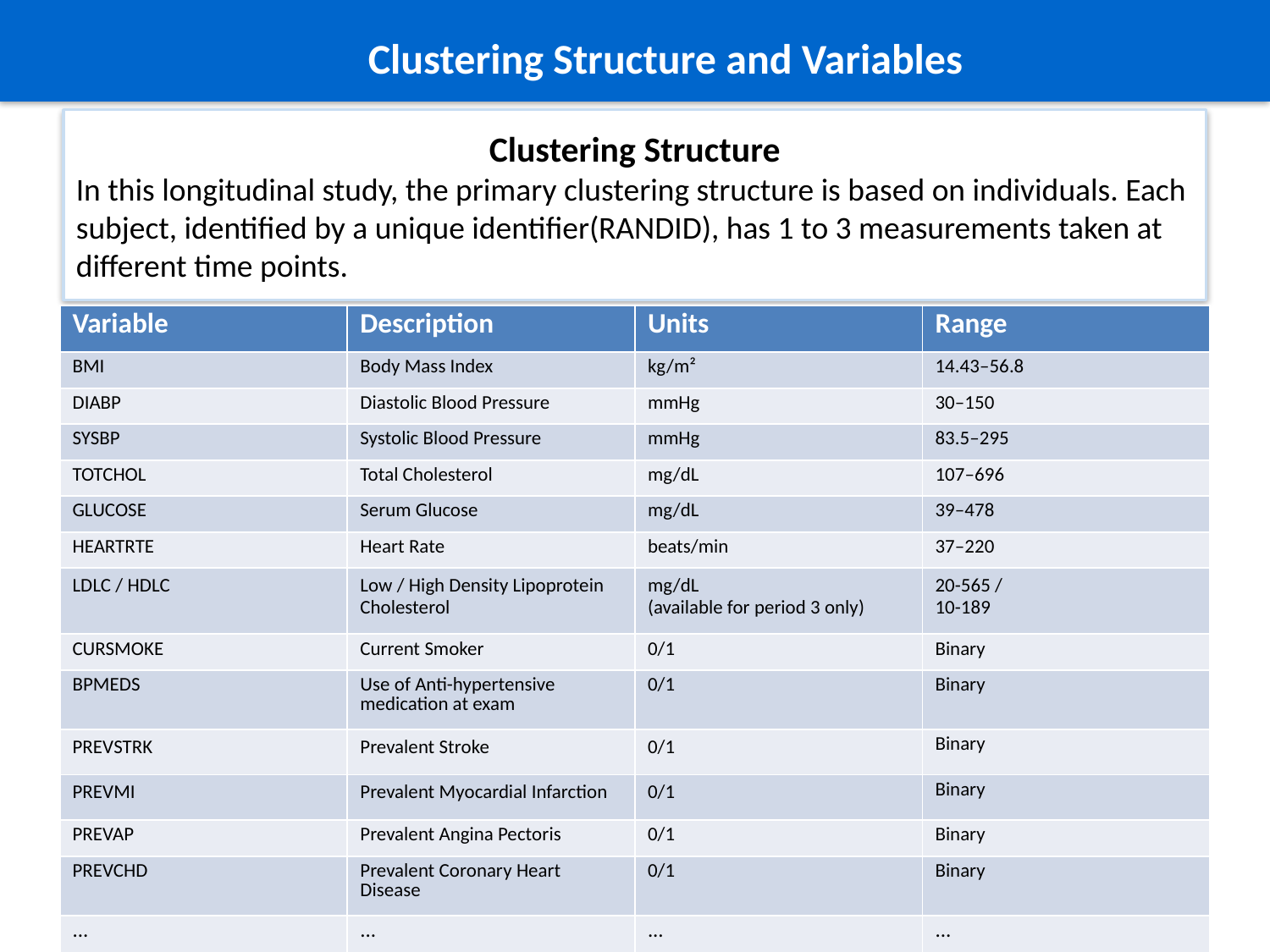

Clustering Structure and Variables
Clustering Structure
In this longitudinal study, the primary clustering structure is based on individuals. Each subject, identified by a unique identifier(RANDID), has 1 to 3 measurements taken at different time points.
| Variable | Description | Units | Range |
| --- | --- | --- | --- |
| BMI | Body Mass Index | kg/m² | 14.43–56.8 |
| DIABP | Diastolic Blood Pressure | mmHg | 30–150 |
| SYSBP | Systolic Blood Pressure | mmHg | 83.5–295 |
| TOTCHOL | Total Cholesterol | mg/dL | 107–696 |
| GLUCOSE | Serum Glucose | mg/dL | 39–478 |
| HEARTRTE | Heart Rate | beats/min | 37–220 |
| LDLC / HDLC | Low / High Density Lipoprotein Cholesterol | mg/dL (available for period 3 only) | 20-565 / 10-189 |
| CURSMOKE | Current Smoker | 0/1 | Binary |
| BPMEDS | Use of Anti-hypertensive medication at exam | 0/1 | Binary |
| PREVSTRK | Prevalent Stroke | 0/1 | Binary |
| PREVMI | Prevalent Myocardial Infarction | 0/1 | Binary |
| PREVAP | Prevalent Angina Pectoris | 0/1 | Binary |
| PREVCHD | Prevalent Coronary Heart Disease | 0/1 | Binary |
| ... | ... | ... | ... |